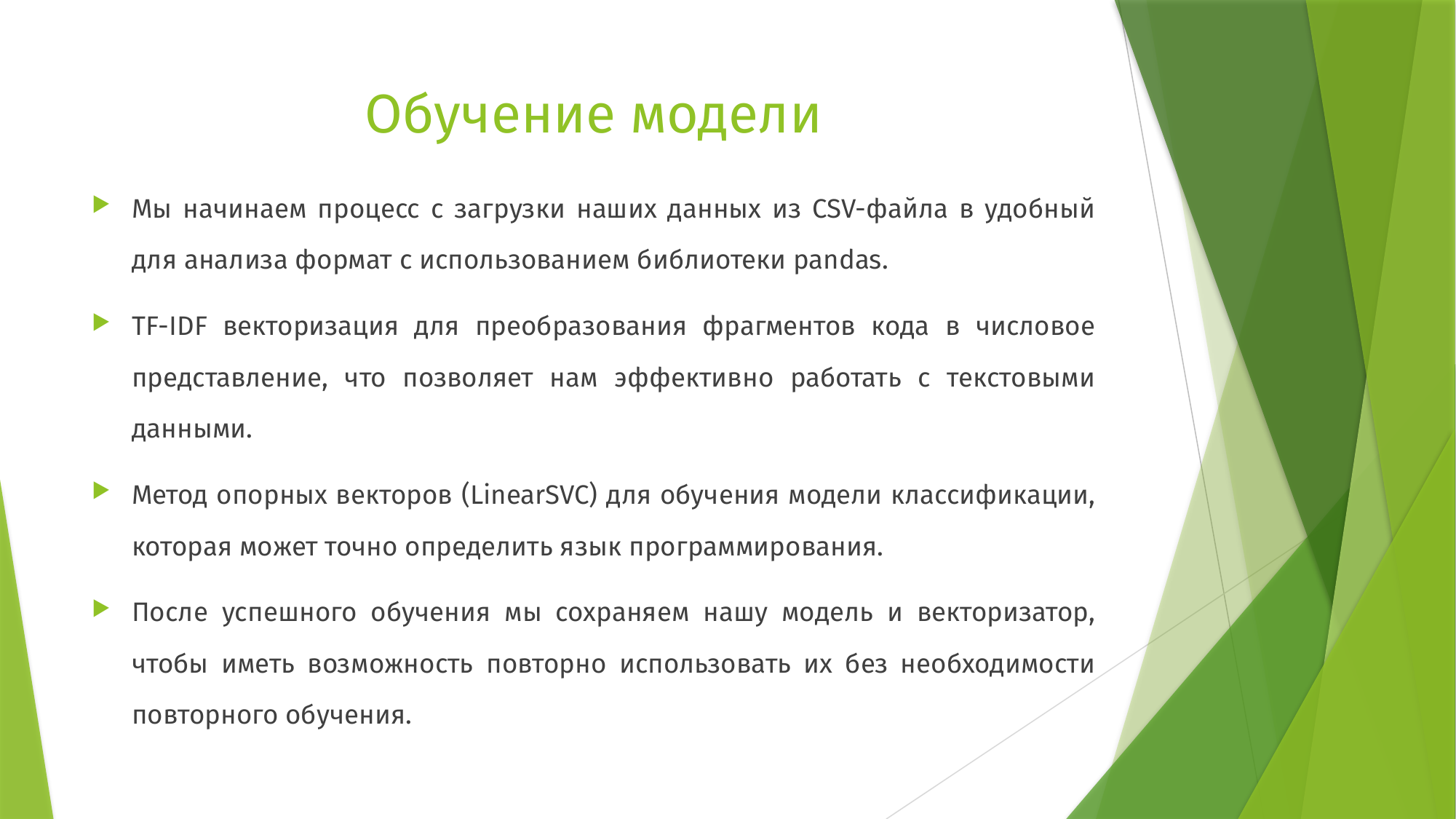

# Обучение модели
Мы начинаем процесс с загрузки наших данных из CSV-файла в удобный для анализа формат с использованием библиотеки pandas.
TF-IDF векторизация для преобразования фрагментов кода в числовое представление, что позволяет нам эффективно работать с текстовыми данными.
Метод опорных векторов (LinearSVC) для обучения модели классификации, которая может точно определить язык программирования.
После успешного обучения мы сохраняем нашу модель и векторизатор, чтобы иметь возможность повторно использовать их без необходимости повторного обучения.